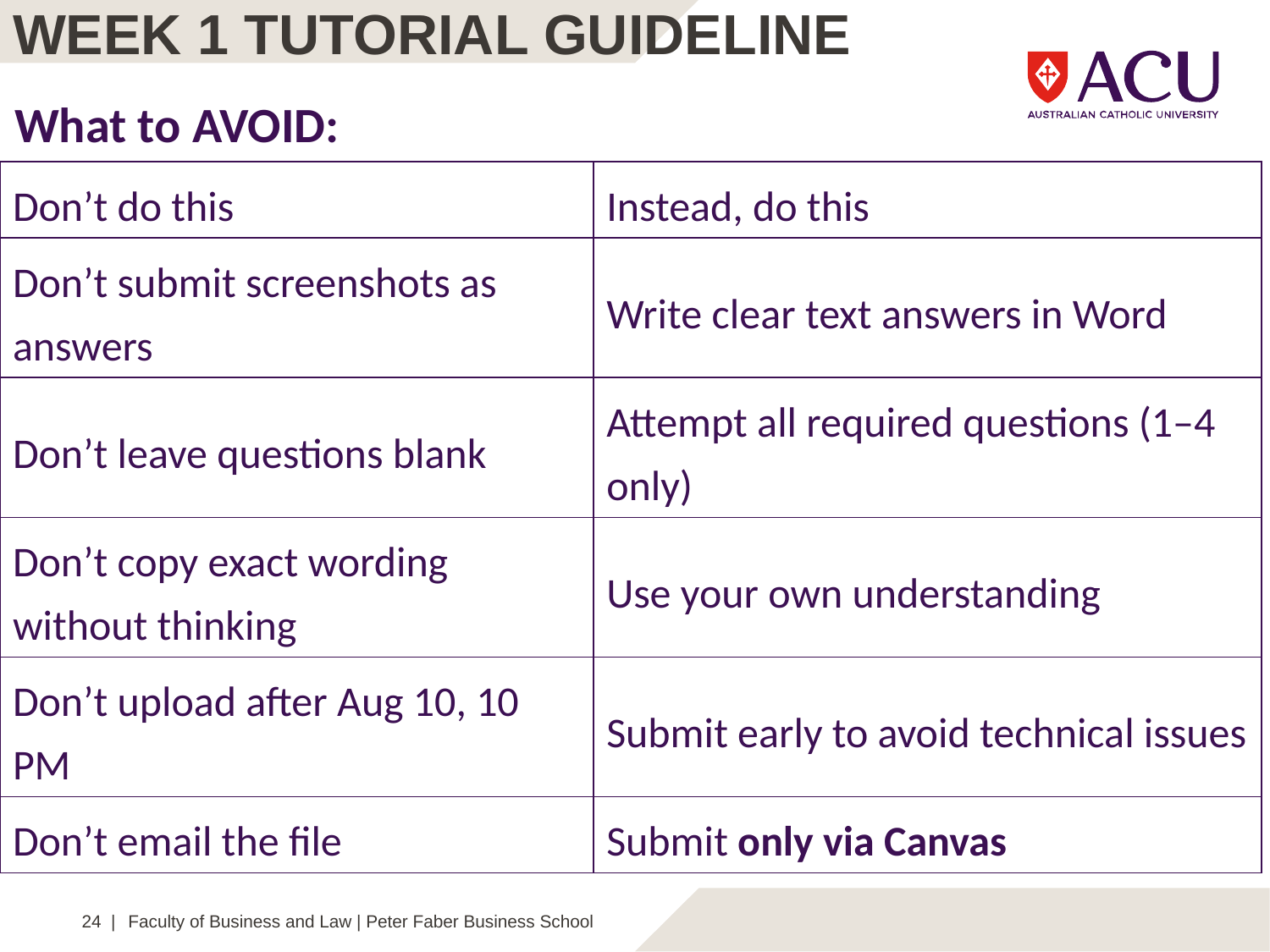

WEEK 1 TUTORIAL GUIDELINE
What to AVOID:
| Don’t do this | Instead, do this |
| --- | --- |
| Don’t submit screenshots as answers | Write clear text answers in Word |
| Don’t leave questions blank | Attempt all required questions (1–4 only) |
| Don’t copy exact wording without thinking | Use your own understanding |
| Don’t upload after Aug 10, 10 PM | Submit early to avoid technical issues |
| Don’t email the file | Submit only via Canvas |
24  |
Faculty of Business and Law | Peter Faber Business School